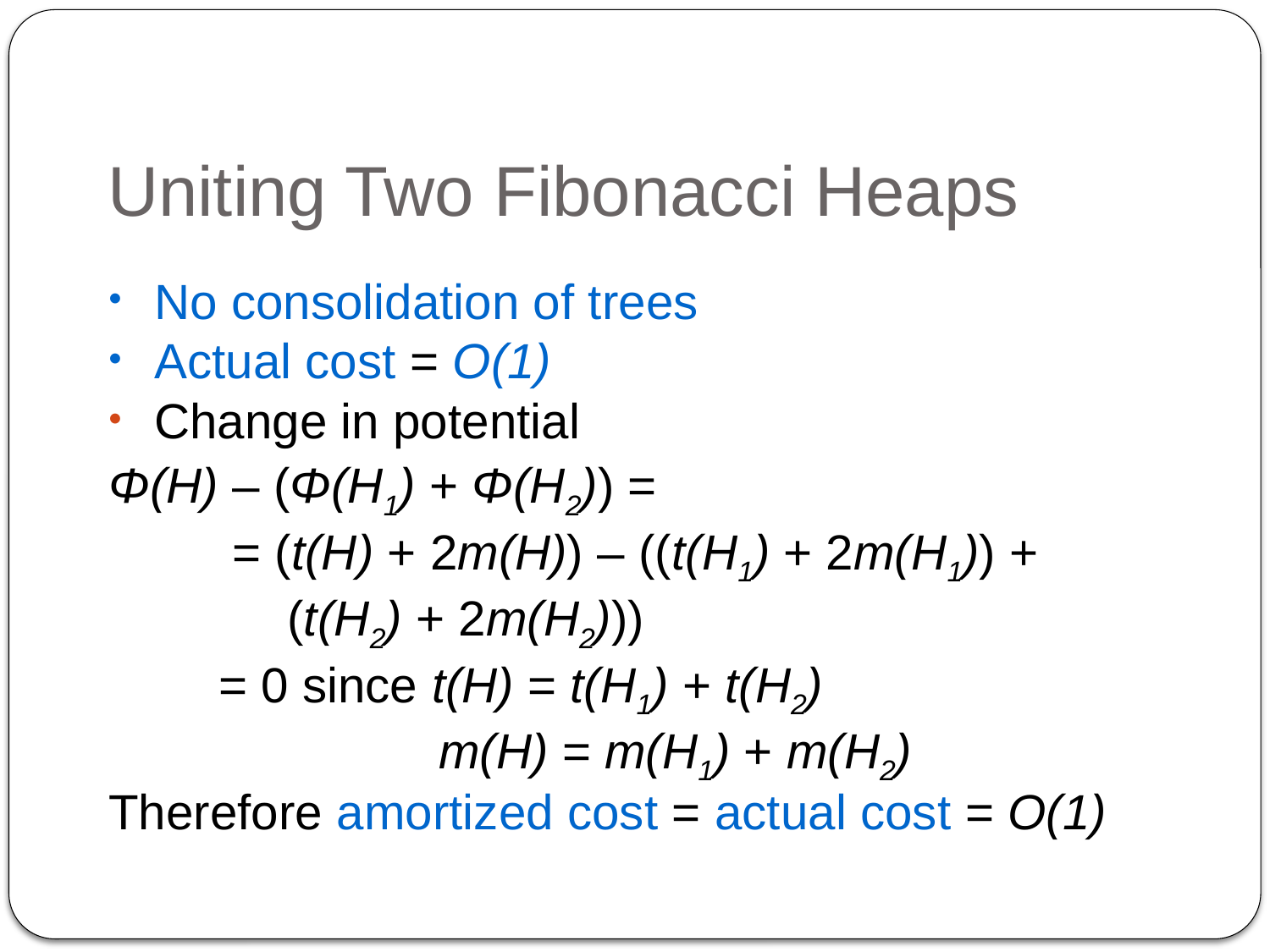

# Uniting Two Fibonacci Heaps
No consolidation of trees
Actual cost = O(1)
Change in potential
Φ(H) – (Φ(H1) + Φ(H2)) =
         = (t(H) + 2m(H)) – ((t(H1) + 2m(H1)) +
             (t(H2) + 2m(H2)))
        = 0 since t(H) = t(H1) + t(H2)
                        m(H) = m(H1) + m(H2)
Therefore amortized cost = actual cost = O(1)